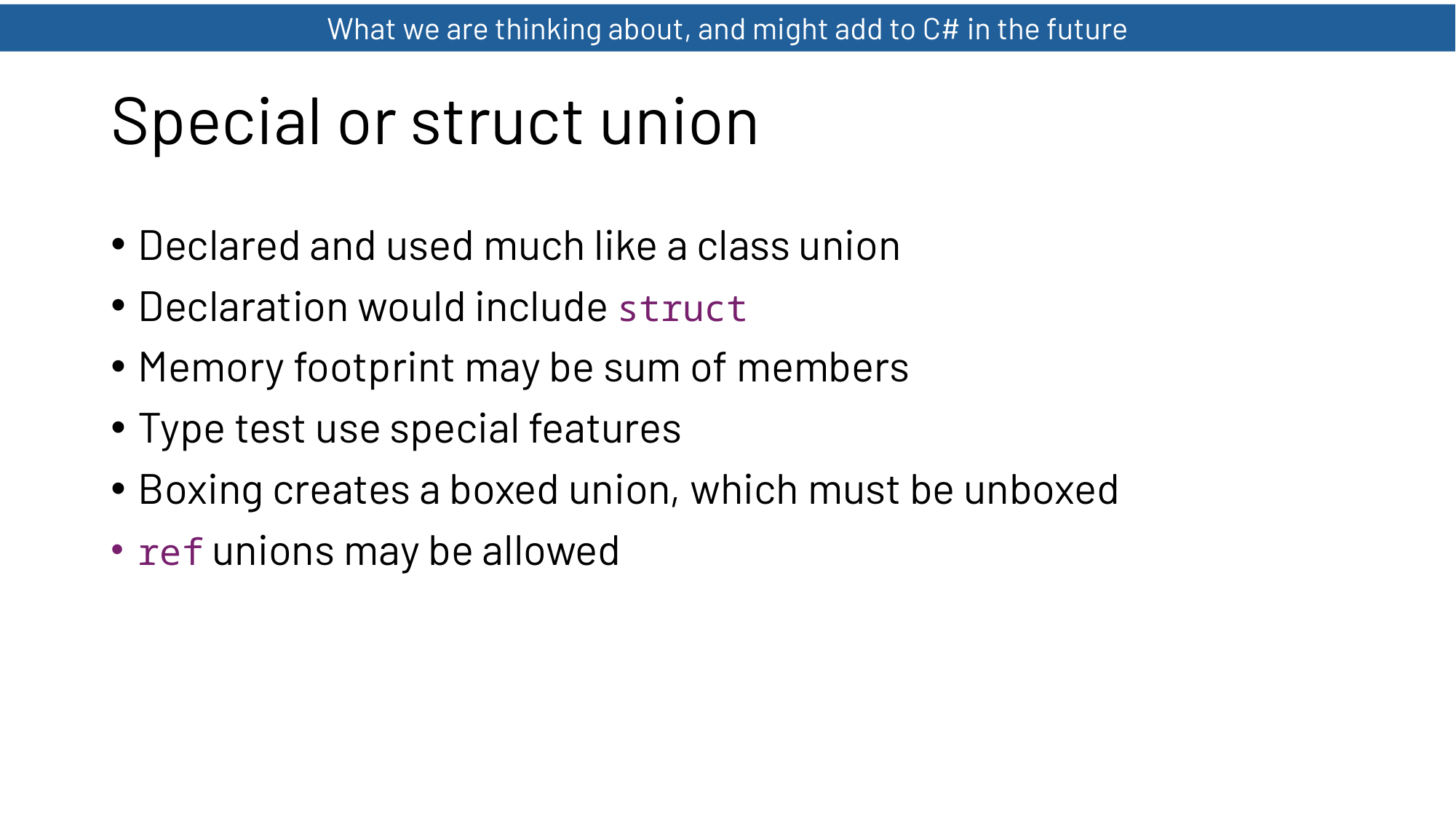

What we are thinking about, and might add to C# in the future
# Special or struct union
Declared and used much like a class union
Declaration would include struct
Memory footprint may be sum of members
Type test use special features
Boxing creates a boxed union, which must be unboxed
ref unions may be allowed